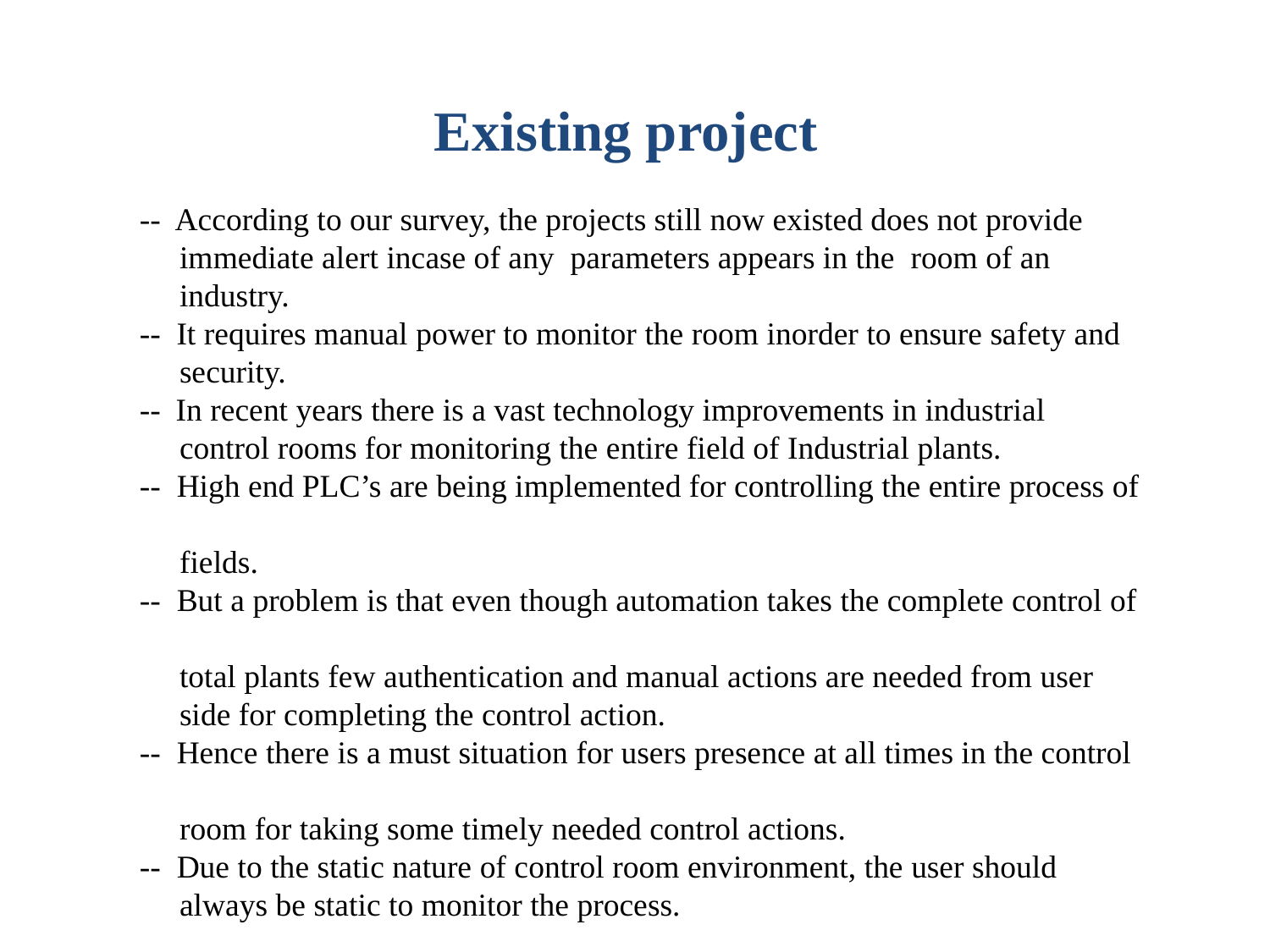

Existing project

--  According to our survey, the projects still now existed does not provide
     immediate alert incase of any  parameters appears in the  room of an
     industry.
--  It requires manual power to monitor the room inorder to ensure safety and
     security.
--  In recent years there is a vast technology improvements in industrial
     control rooms for monitoring the entire field of Industrial plants.
--  High end PLC’s are being implemented for controlling the entire process of
     fields.
--  But a problem is that even though automation takes the complete control of
     total plants few authentication and manual actions are needed from user
     side for completing the control action.
--  Hence there is a must situation for users presence at all times in the control
     room for taking some timely needed control actions.
--  Due to the static nature of control room environment, the user should
     always be static to monitor the process.